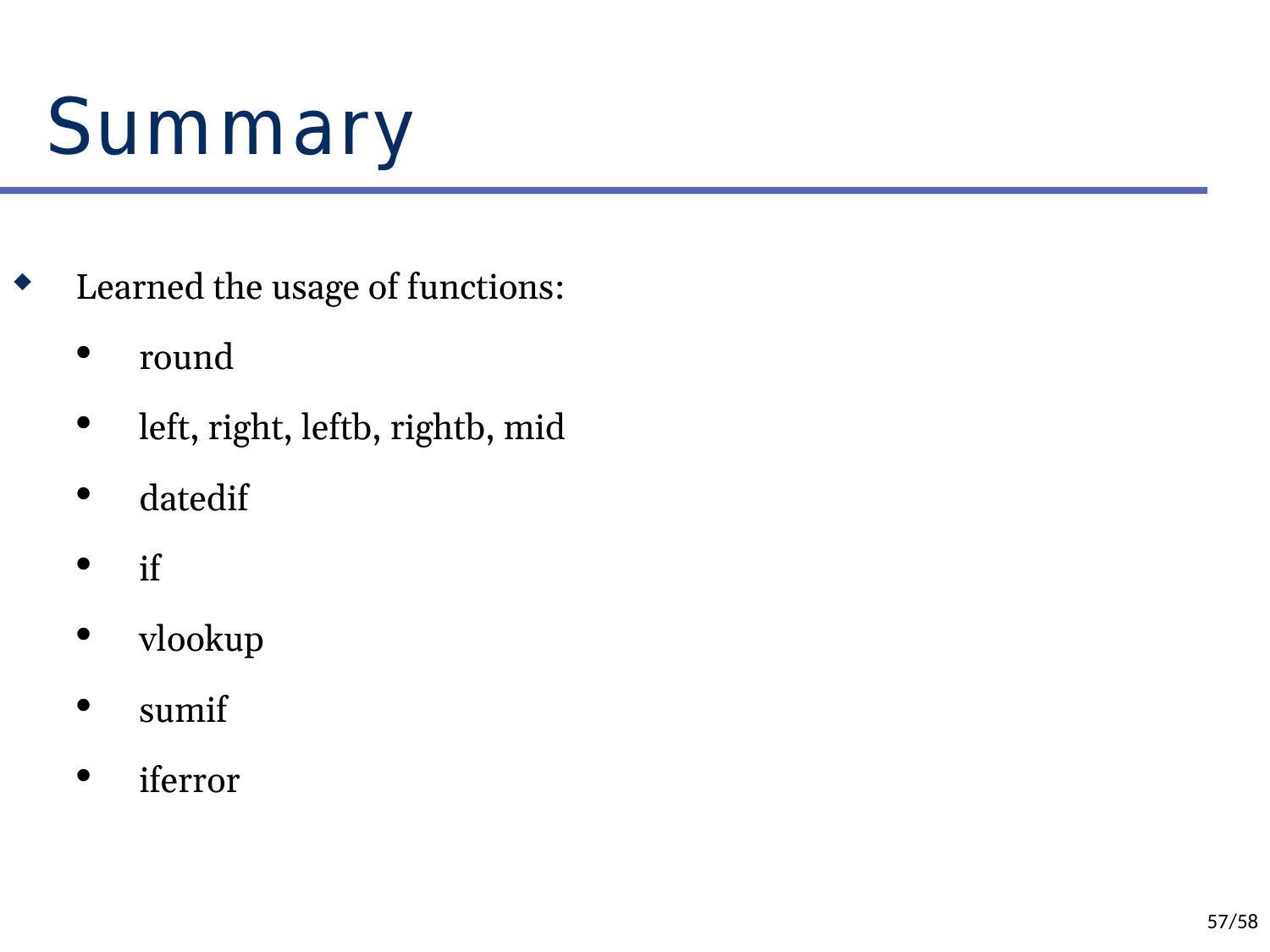

# Summary
Learned the usage of functions:
round
left, right, leftb, rightb, mid
datedif
if
vlookup
sumif
iferror

57/58